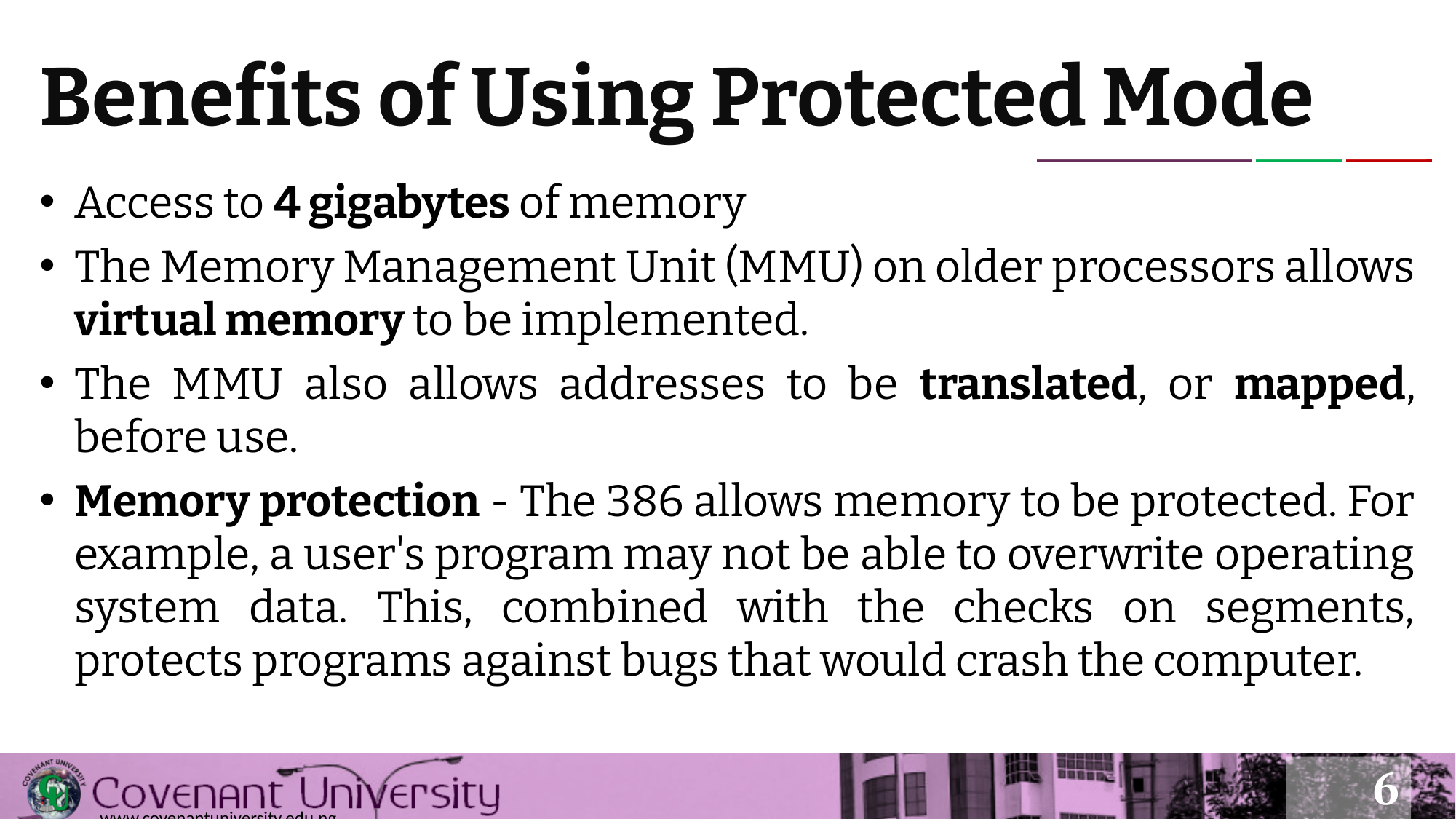

# Benefits of Using Protected Mode
Access to 4 gigabytes of memory
The Memory Management Unit (MMU) on older processors allows virtual memory to be implemented.
The MMU also allows addresses to be translated, or mapped, before use.
Memory protection - The 386 allows memory to be protected. For example, a user's program may not be able to overwrite operating system data. This, combined with the checks on segments, protects programs against bugs that would crash the computer.